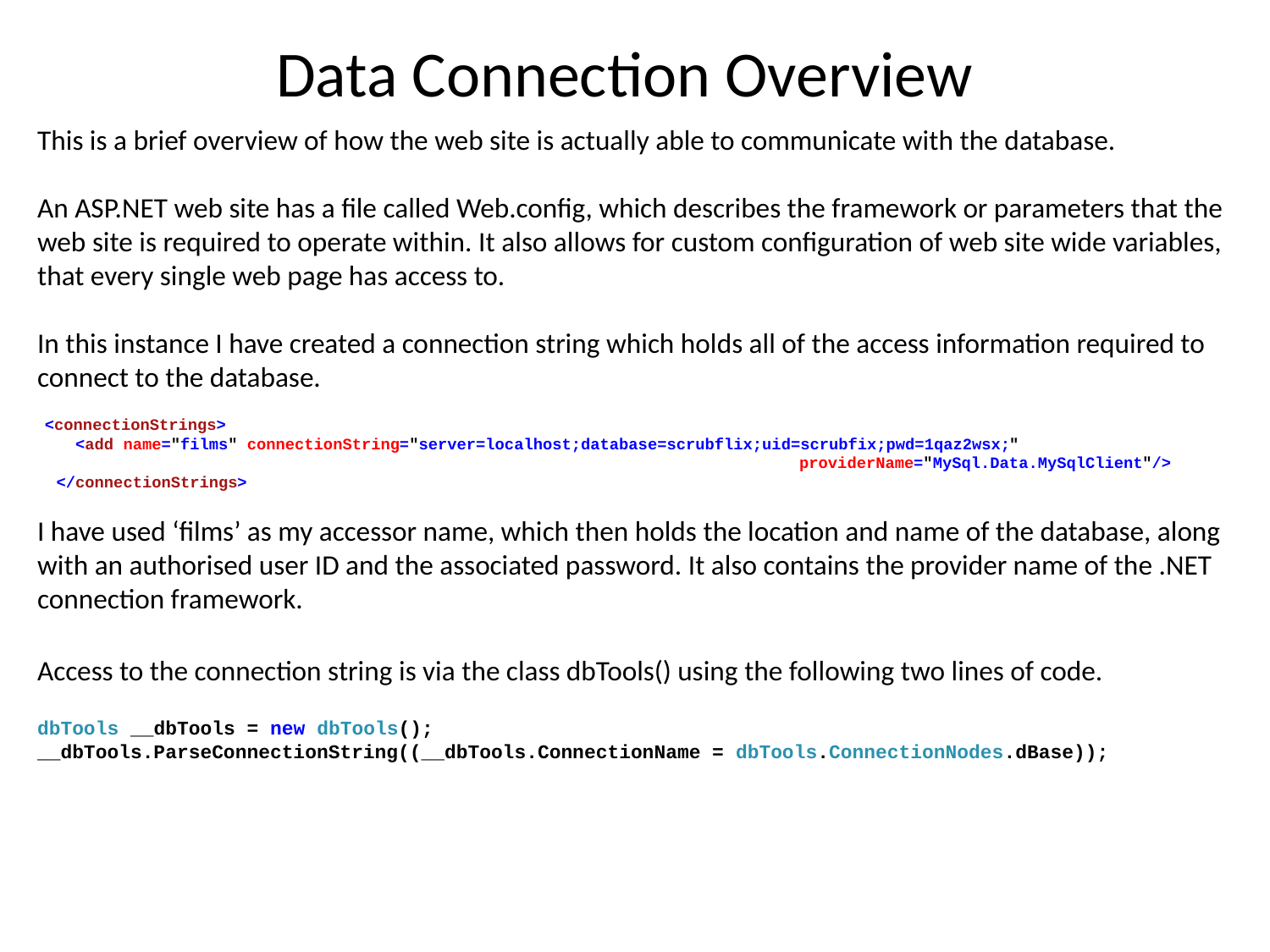

# Data Connection Overview
This is a brief overview of how the web site is actually able to communicate with the database.

An ASP.NET web site has a file called Web.config, which describes the framework or parameters that the web site is required to operate within. It also allows for custom configuration of web site wide variables, that every single web page has access to.

In this instance I have created a connection string which holds all of the access information required to connect to the database.

 <connectionStrings>
    <add name="films" connectionString="server=localhost;database=scrubflix;uid=scrubfix;pwd=1qaz2wsx;" 								providerName="MySql.Data.MySqlClient"/>
  </connectionStrings>

I have used ‘films’ as my accessor name, which then holds the location and name of the database, along with an authorised user ID and the associated password. It also contains the provider name of the .NET connection framework.

Access to the connection string is via the class dbTools() using the following two lines of code.

dbTools __dbTools = new dbTools();
__dbTools.ParseConnectionString((__dbTools.ConnectionName = dbTools.ConnectionNodes.dBase));